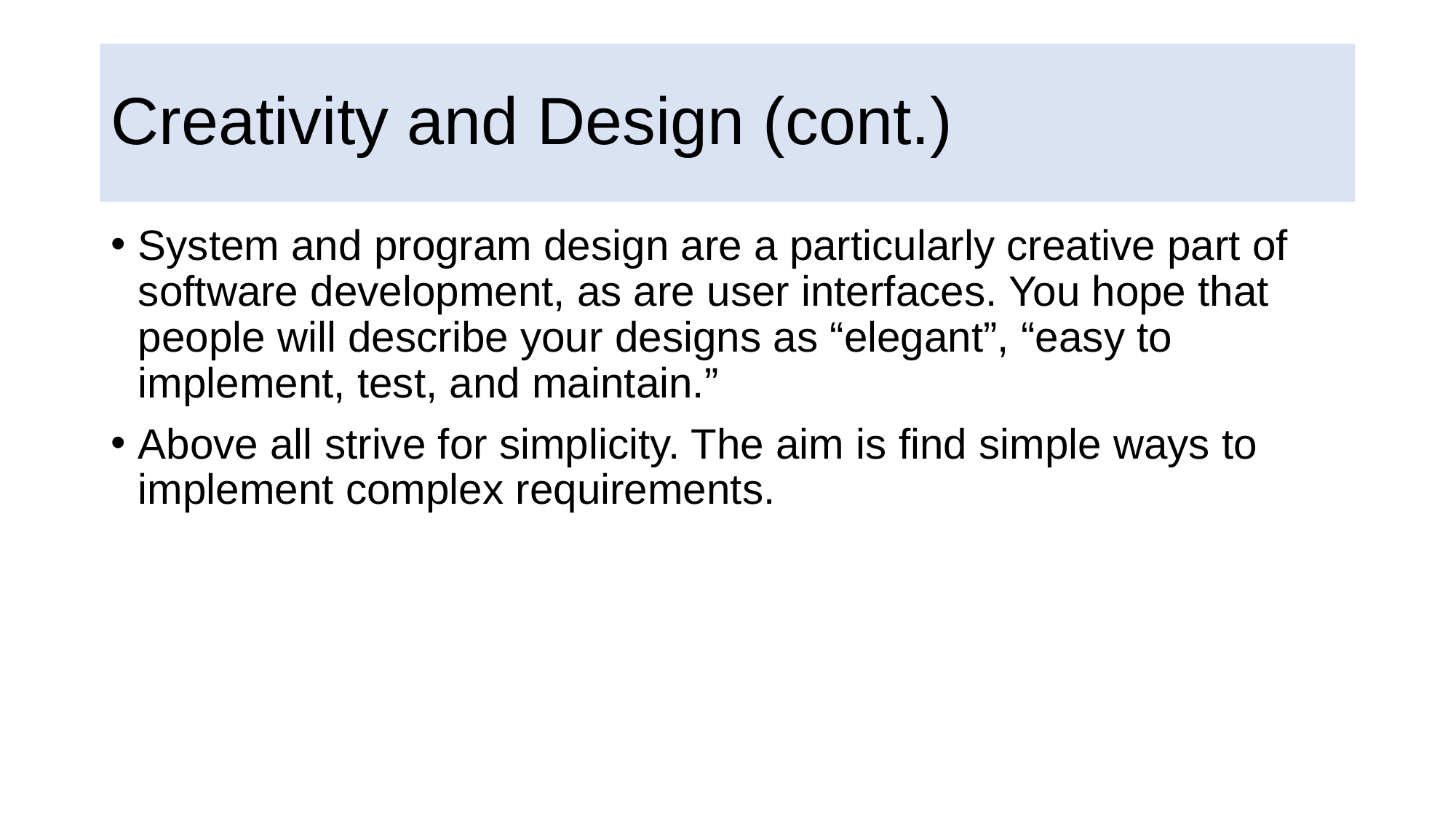

# Creativity and Design (cont.)
System and program design are a particularly creative part of software development, as are user interfaces. You hope that people will describe your designs as “elegant”, “easy to implement, test, and maintain.”
Above all strive for simplicity. The aim is find simple ways to implement complex requirements.